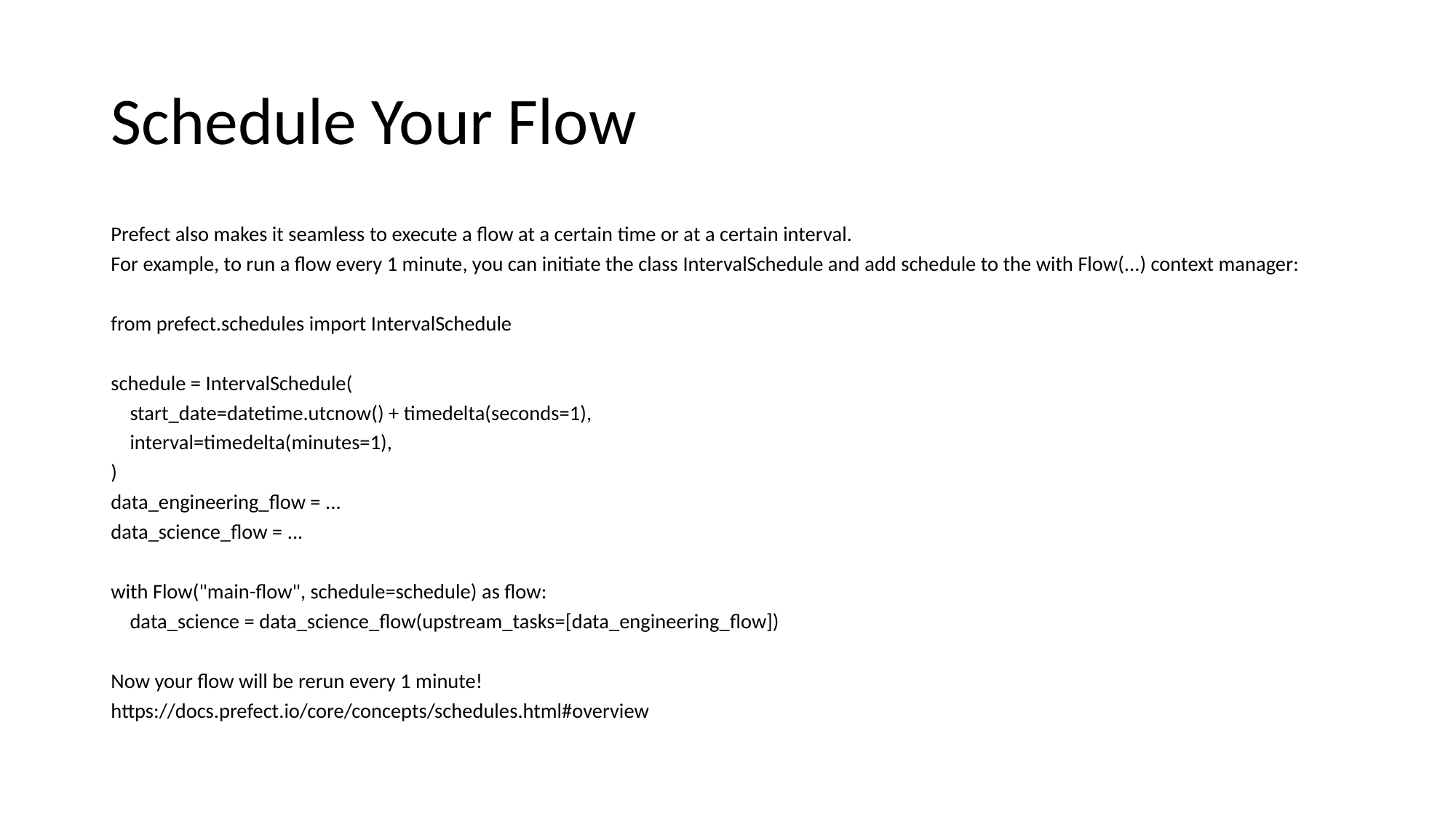

# Schedule Your Flow
Prefect also makes it seamless to execute a flow at a certain time or at a certain interval.
For example, to run a flow every 1 minute, you can initiate the class IntervalSchedule and add schedule to the with Flow(...) context manager:

from prefect.schedules import IntervalSchedule

schedule = IntervalSchedule(
    start_date=datetime.utcnow() + timedelta(seconds=1),
    interval=timedelta(minutes=1),
)
data_engineering_flow = ...
data_science_flow = ...

with Flow("main-flow", schedule=schedule) as flow:
    data_science = data_science_flow(upstream_tasks=[data_engineering_flow])

Now your flow will be rerun every 1 minute!
https://docs.prefect.io/core/concepts/schedules.html#overview